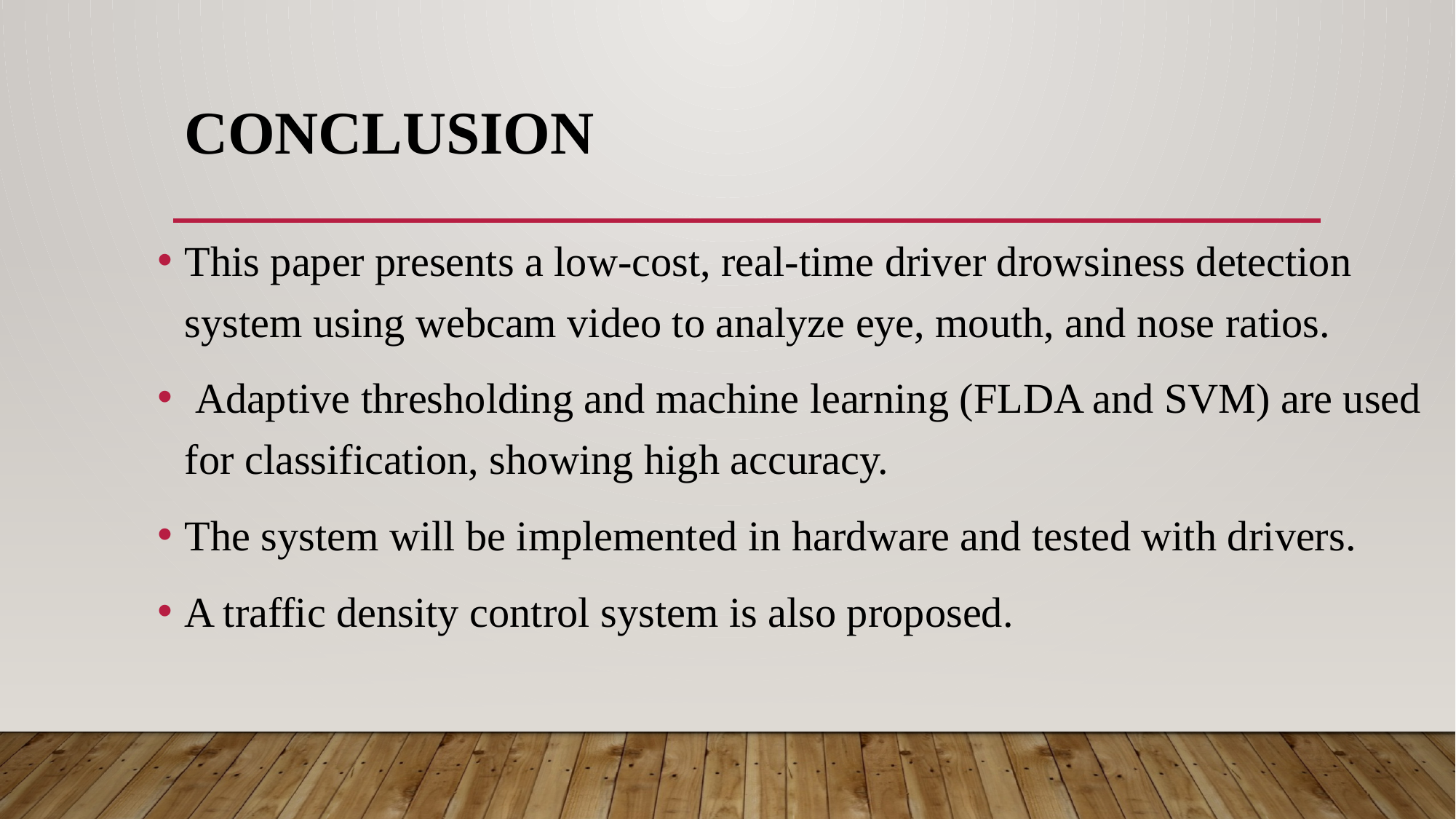

# conclusion

This paper presents a low-cost, real-time driver drowsiness detection system using webcam video to analyze eye, mouth, and nose ratios.
 Adaptive thresholding and machine learning (FLDA and SVM) are used for classification, showing high accuracy.
The system will be implemented in hardware and tested with drivers.
A traffic density control system is also proposed.